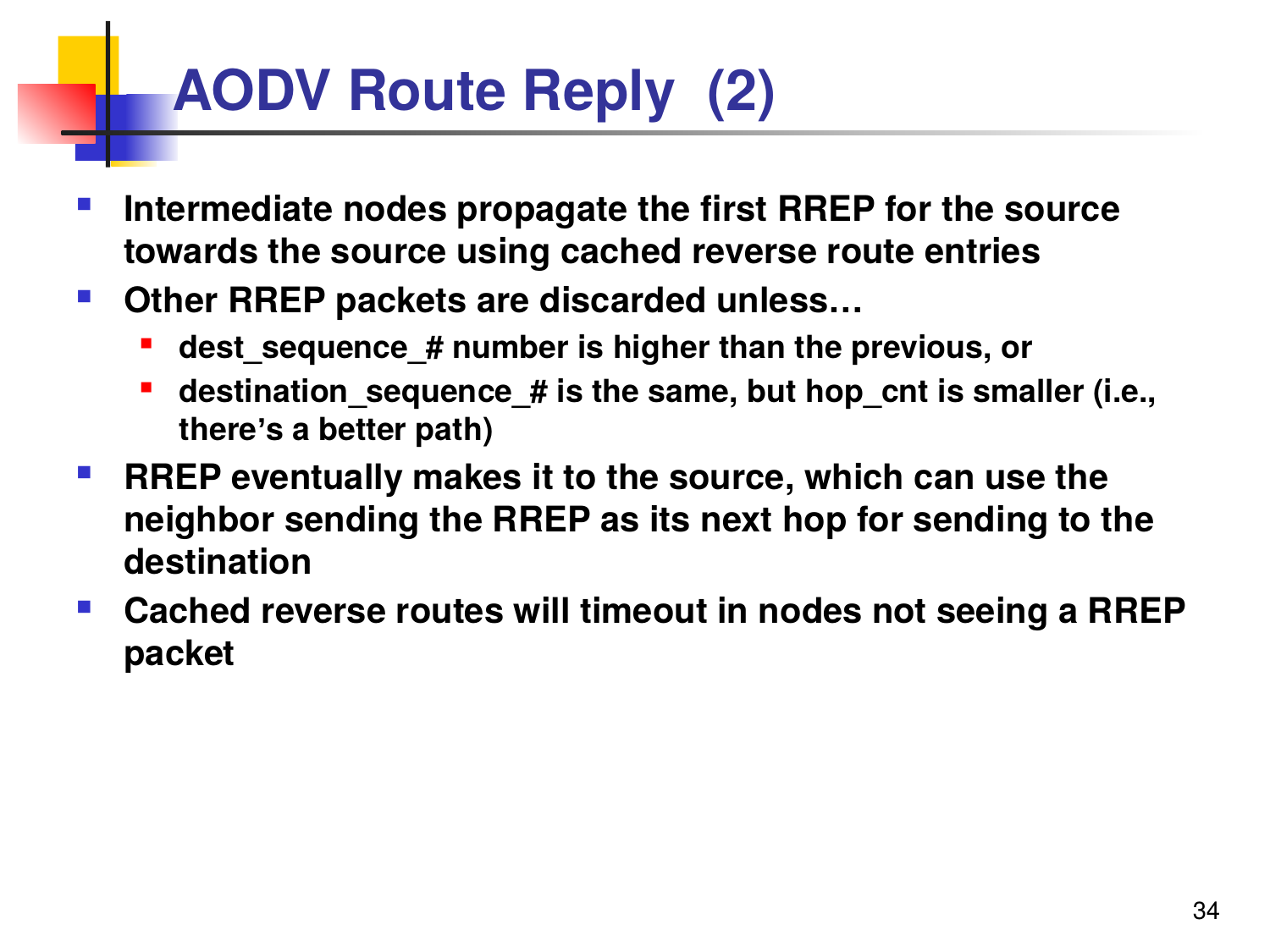

# AODV Route Reply  (2)
Intermediate nodes propagate the first RREP for the source towards the source using cached reverse route entries
Other RREP packets are discarded unless…
dest_sequence_# number is higher than the previous, or
destination_sequence_# is the same, but hop_cnt is smaller (i.e., there’s a better path)
RREP eventually makes it to the source, which can use the neighbor sending the RREP as its next hop for sending to the destination
Cached reverse routes will timeout in nodes not seeing a RREP packet
34